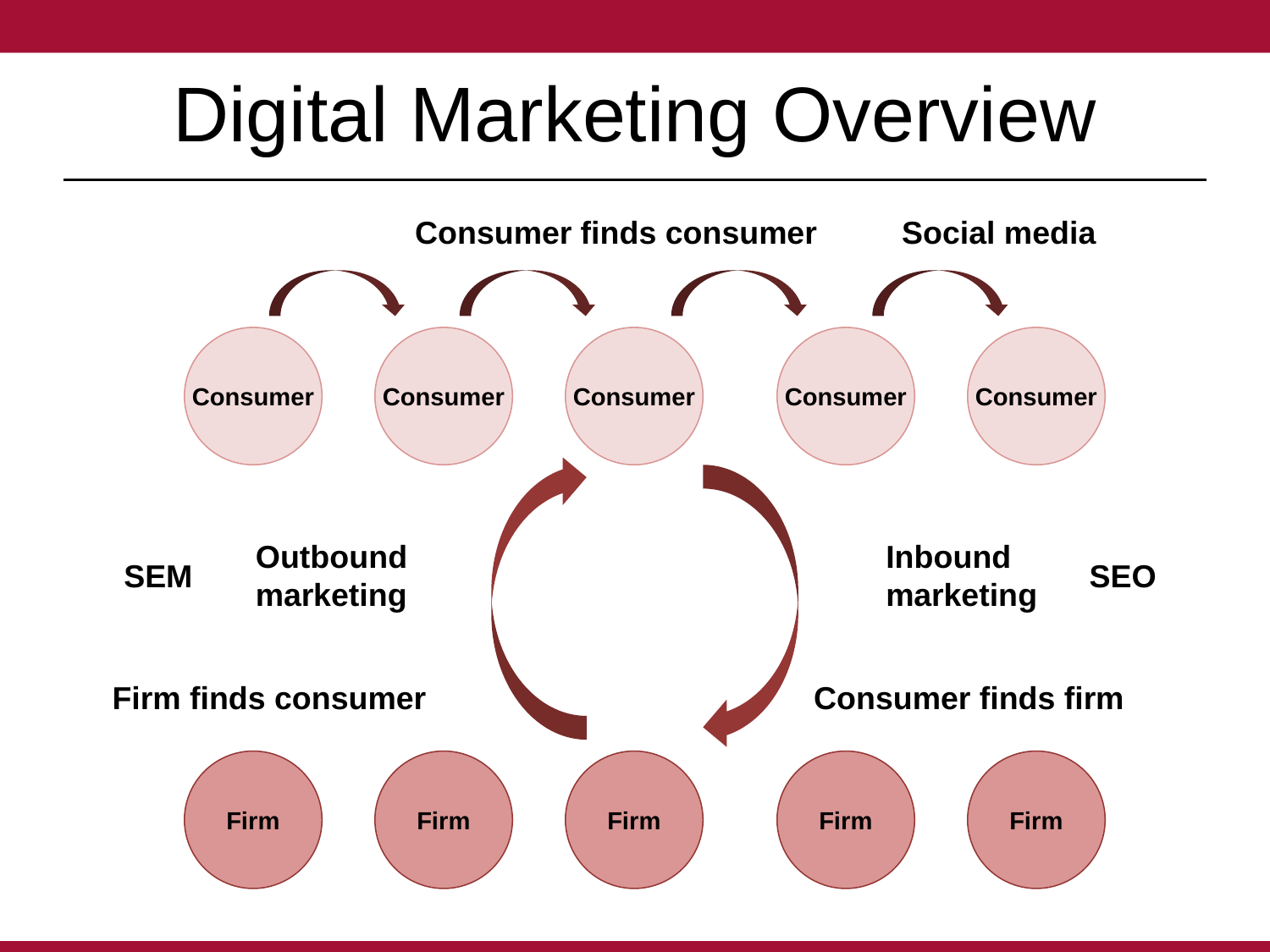

# Digital Marketing Overview
Consumer finds consumer
Social media

Consumer
Consumer
Consumer
Consumer
Consumer

Outbound
marketing
Inbound
marketing
SEM
SEO
Firm finds consumer
Consumer finds firm
Firm
Firm
Firm
Firm
Firm